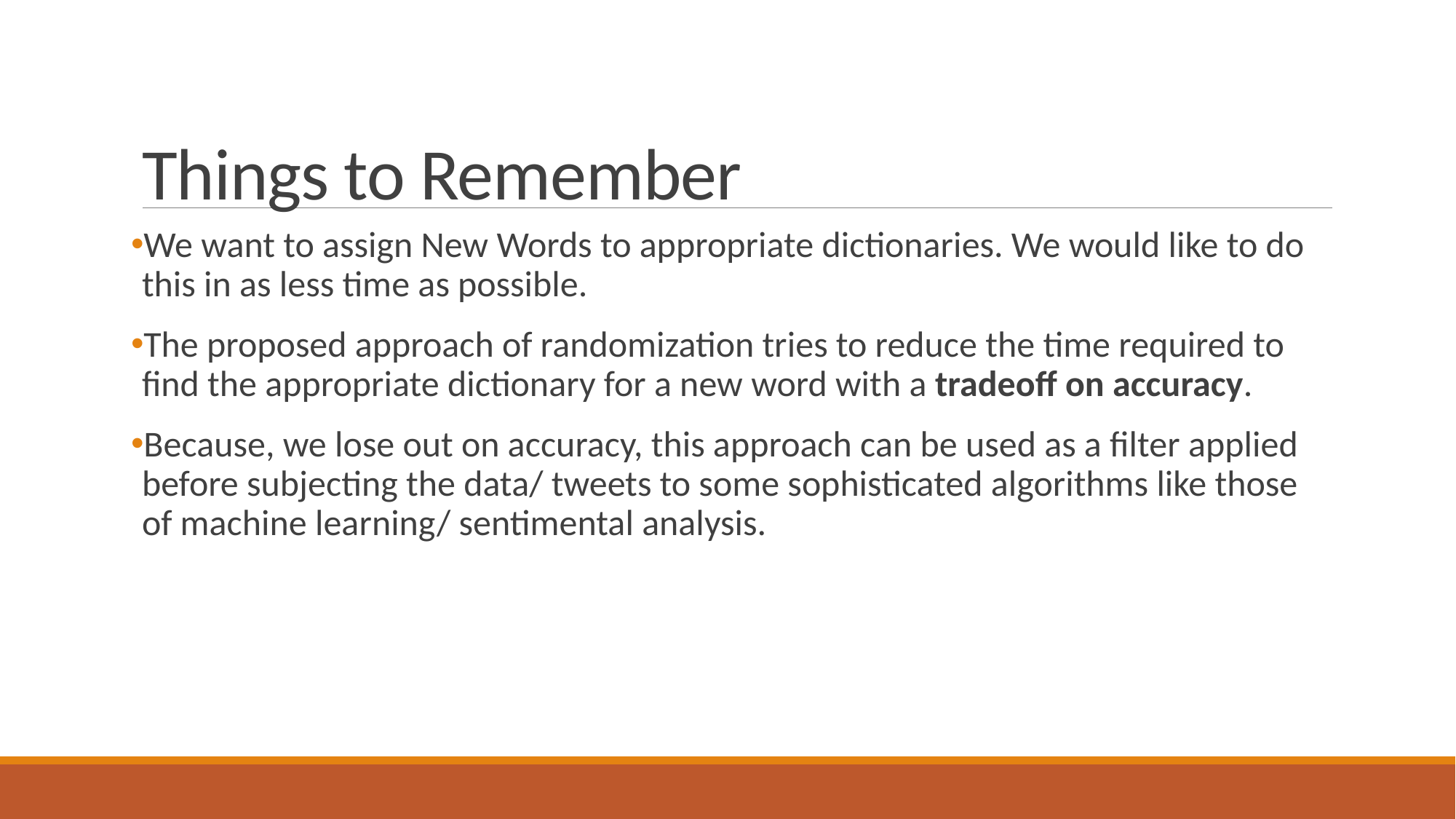

# Things to Remember
We want to assign New Words to appropriate dictionaries. We would like to do this in as less time as possible.
The proposed approach of randomization tries to reduce the time required to find the appropriate dictionary for a new word with a tradeoff on accuracy.
Because, we lose out on accuracy, this approach can be used as a filter applied before subjecting the data/ tweets to some sophisticated algorithms like those of machine learning/ sentimental analysis.